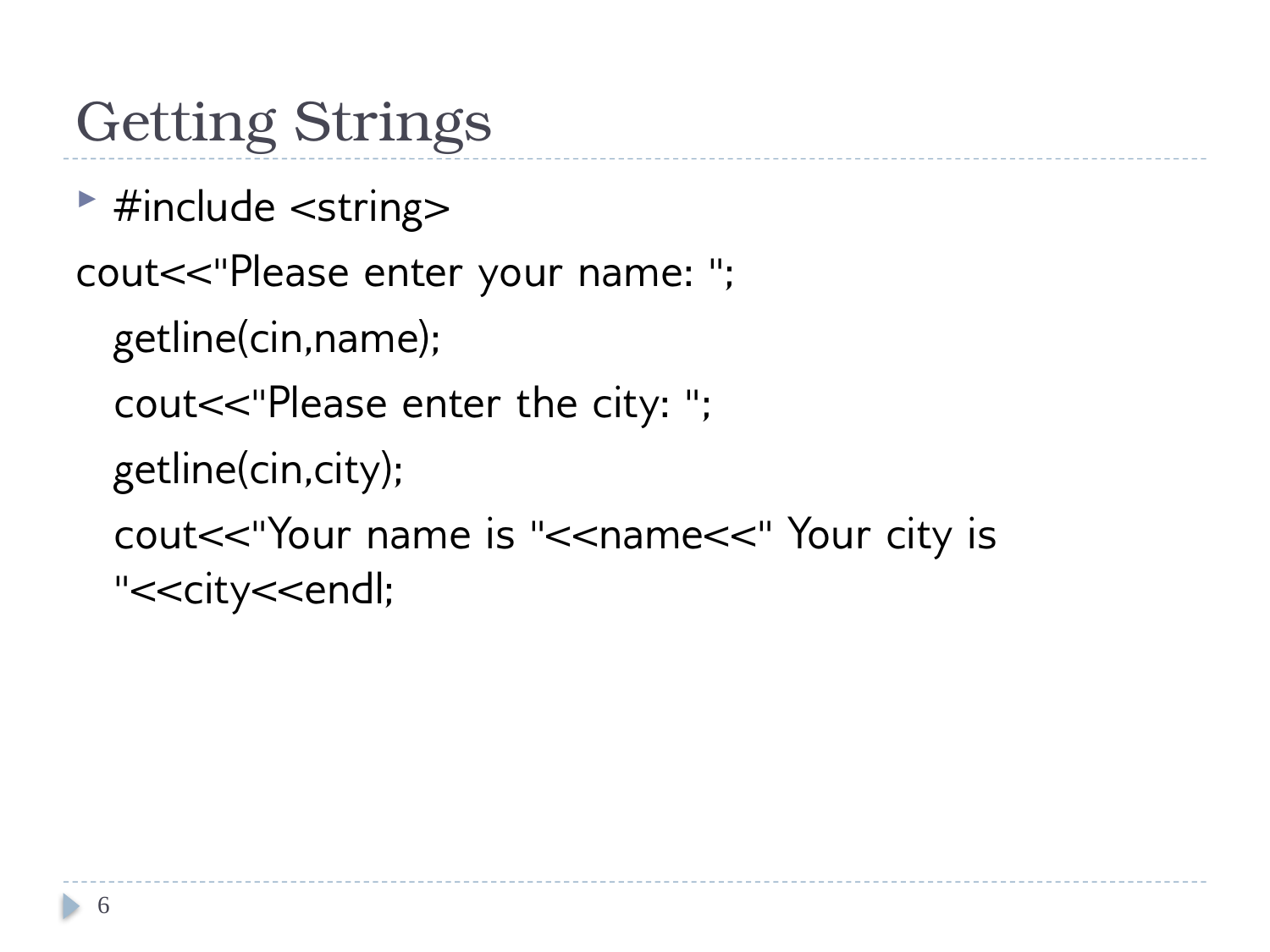

# Getting Strings
#include <string>
cout<<"Please enter your name: ";
	getline(cin,name);
	cout<<"Please enter the city: ";
	getline(cin,city);
	cout<<"Your name is "<<name<<" Your city is "<<city<<endl;
6